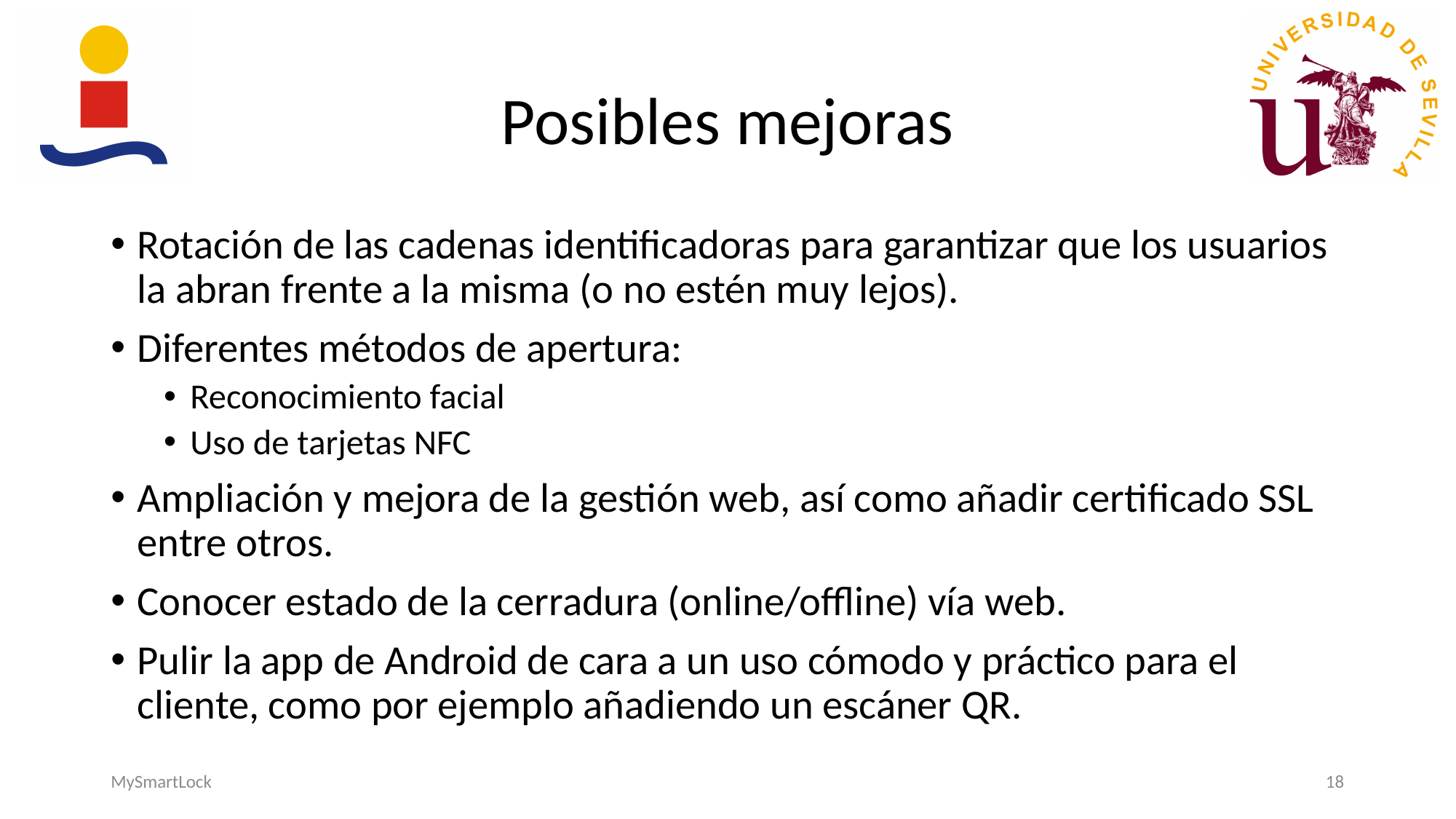

# Posibles mejoras
Rotación de las cadenas identificadoras para garantizar que los usuarios la abran frente a la misma (o no estén muy lejos).
Diferentes métodos de apertura:
Reconocimiento facial
Uso de tarjetas NFC
Ampliación y mejora de la gestión web, así como añadir certificado SSL entre otros.
Conocer estado de la cerradura (online/offline) vía web.
Pulir la app de Android de cara a un uso cómodo y práctico para el cliente, como por ejemplo añadiendo un escáner QR.
MySmartLock
18